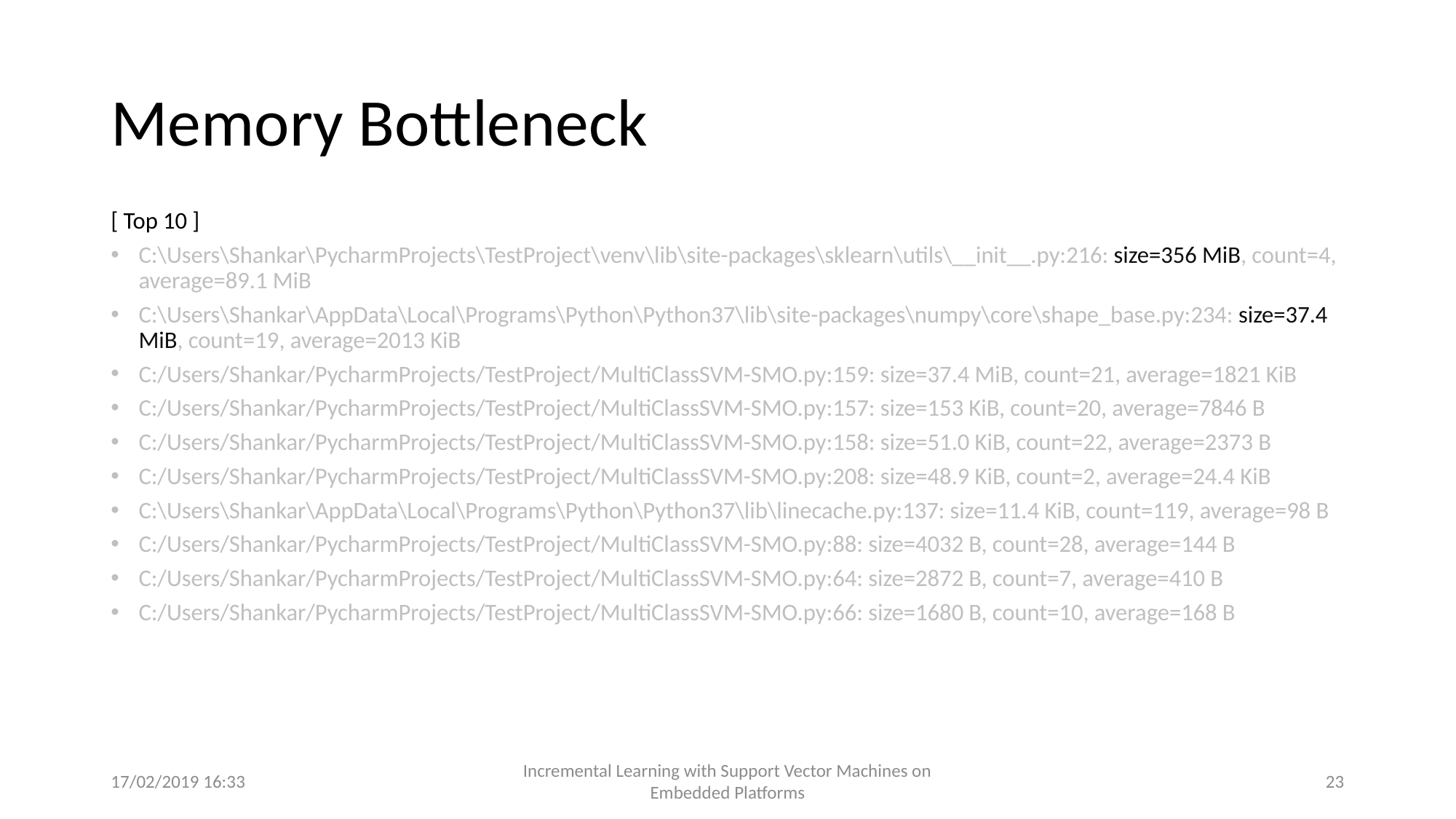

# Memory Bottleneck
[ Top 10 ]
C:\Users\Shankar\PycharmProjects\TestProject\venv\lib\site-packages\sklearn\utils\__init__.py:216: size=356 MiB, count=4, average=89.1 MiB
C:\Users\Shankar\AppData\Local\Programs\Python\Python37\lib\site-packages\numpy\core\shape_base.py:234: size=37.4 MiB, count=19, average=2013 KiB
C:/Users/Shankar/PycharmProjects/TestProject/MultiClassSVM-SMO.py:159: size=37.4 MiB, count=21, average=1821 KiB
C:/Users/Shankar/PycharmProjects/TestProject/MultiClassSVM-SMO.py:157: size=153 KiB, count=20, average=7846 B
C:/Users/Shankar/PycharmProjects/TestProject/MultiClassSVM-SMO.py:158: size=51.0 KiB, count=22, average=2373 B
C:/Users/Shankar/PycharmProjects/TestProject/MultiClassSVM-SMO.py:208: size=48.9 KiB, count=2, average=24.4 KiB
C:\Users\Shankar\AppData\Local\Programs\Python\Python37\lib\linecache.py:137: size=11.4 KiB, count=119, average=98 B
C:/Users/Shankar/PycharmProjects/TestProject/MultiClassSVM-SMO.py:88: size=4032 B, count=28, average=144 B
C:/Users/Shankar/PycharmProjects/TestProject/MultiClassSVM-SMO.py:64: size=2872 B, count=7, average=410 B
C:/Users/Shankar/PycharmProjects/TestProject/MultiClassSVM-SMO.py:66: size=1680 B, count=10, average=168 B

17/02/2019 16:33
Incremental Learning with Support Vector Machines on Embedded Platforms
23